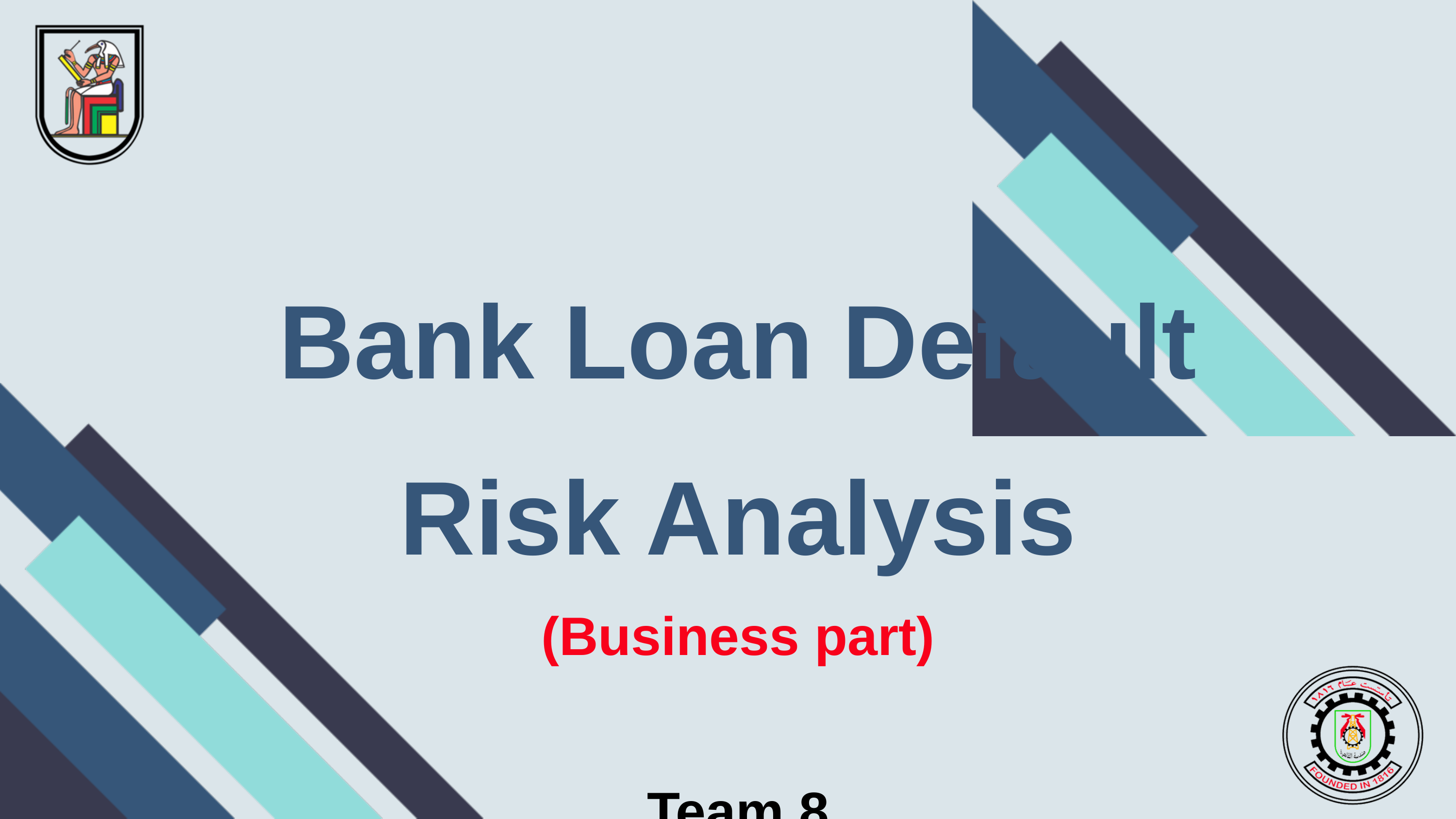

Bank Loan Default Risk Analysis
(Business part)
Team 8